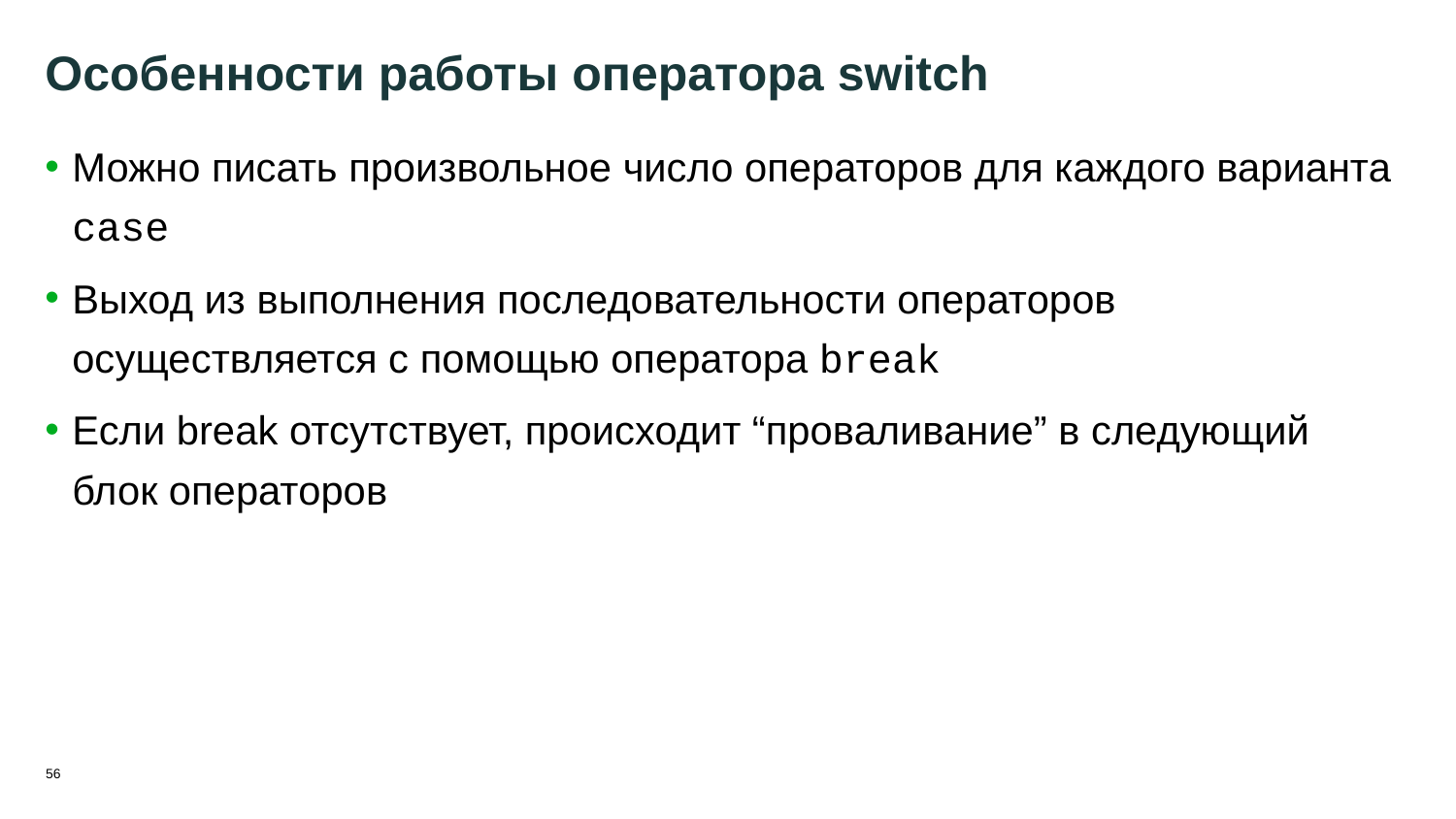

56
# Особенности работы оператора switch
Можно писать произвольное число операторов для каждого варианта case
Выход из выполнения последовательности операторов осуществляется с помощью оператора break
Если break отсутствует, происходит “проваливание” в следующий блок операторов